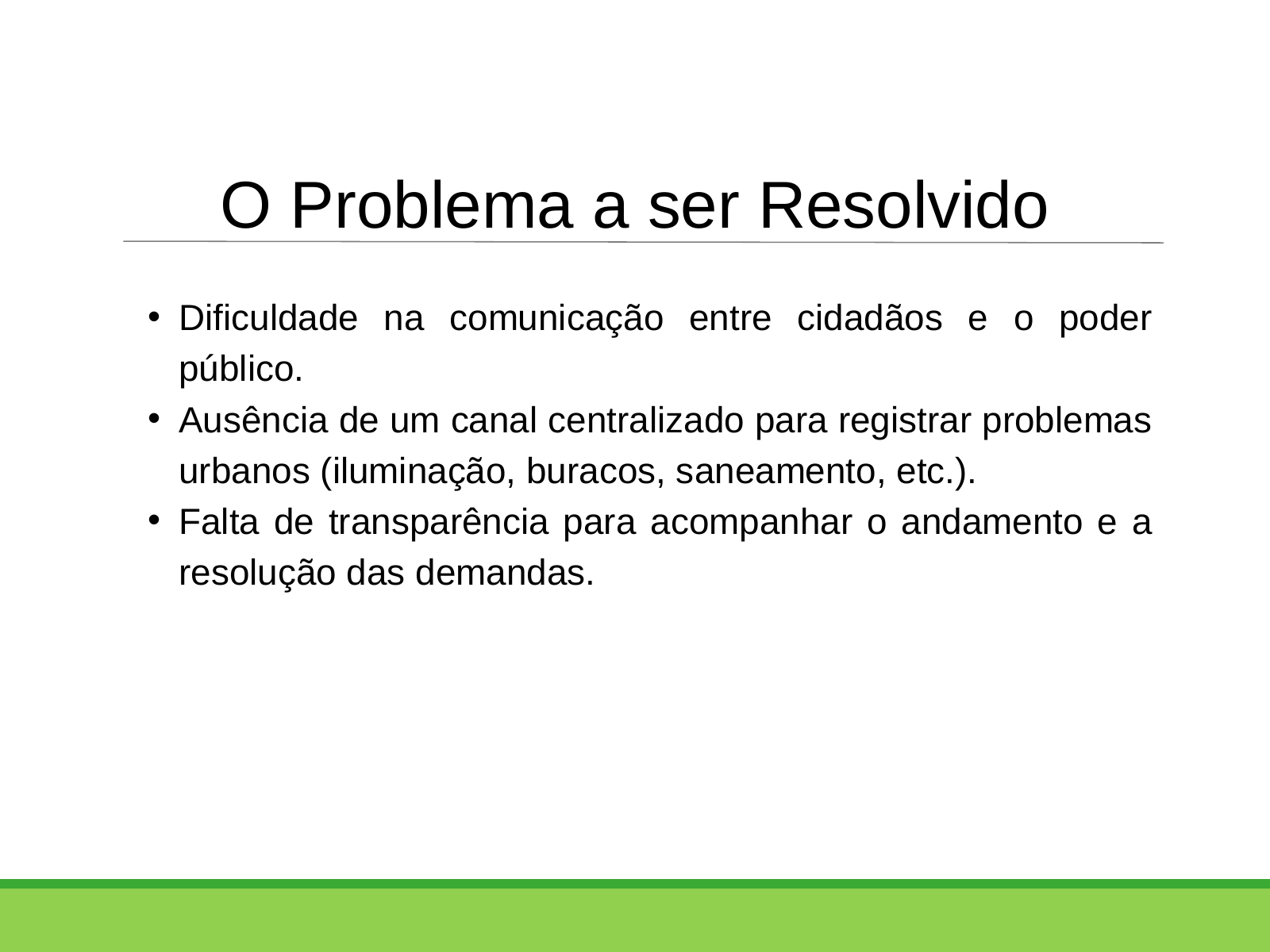

O Problema a ser Resolvido

Dificuldade na comunicação entre cidadãos e o poder público.
Ausência de um canal centralizado para registrar problemas urbanos (iluminação, buracos, saneamento, etc.).
Falta de transparência para acompanhar o andamento e a resolução das demandas.